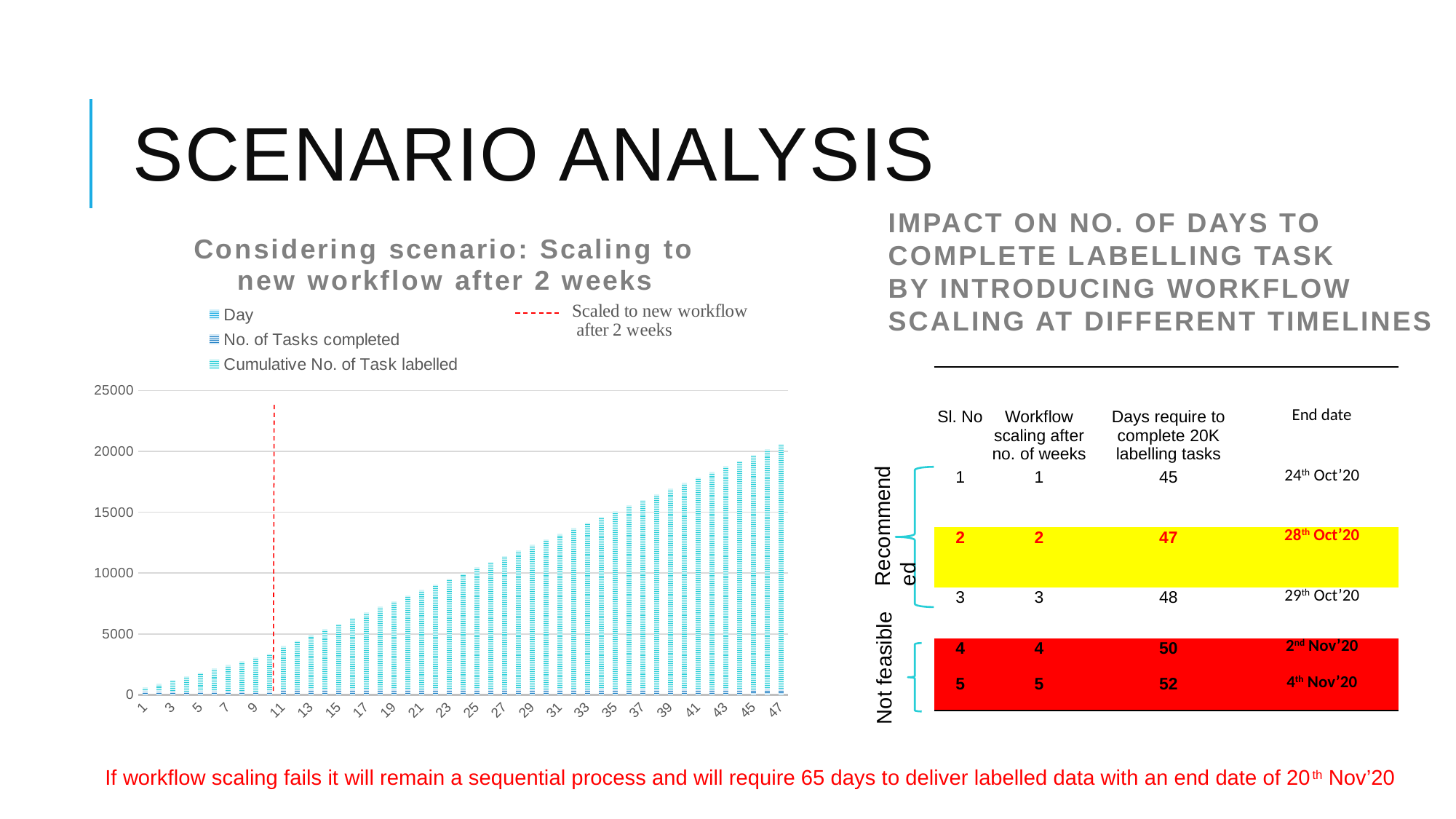

# Scenario Analysis
Impact on No. of days to complete labelling task
by introducing workflow scaling at different timelines

### Chart: Considering scenario: Scaling to new workflow after 2 weeks

| Category | Day | No. of Tasks completed | Cumulative No. of Task labelled |
|---|---|---|---|
|  |  |  |  |
| --- | --- | --- | --- |
| Sl. No | Workflow scaling after no. of weeks | Days require to complete 20K labelling tasks | End date |
| 1 | 1 | 45 | 24th Oct’20 |
| 2 | 2 | 47 | 28th Oct’20 |
| 3 | 3 | 48 | 29th Oct’20 |
| 4 | 4 | 50 | 2nd Nov’20 |
| 5 | 5 | 52 | 4th Nov’20 |

Recommended

Not feasible
If workflow scaling fails it will remain a sequential process and will require 65 days to deliver labelled data with an end date of 20th Nov’20